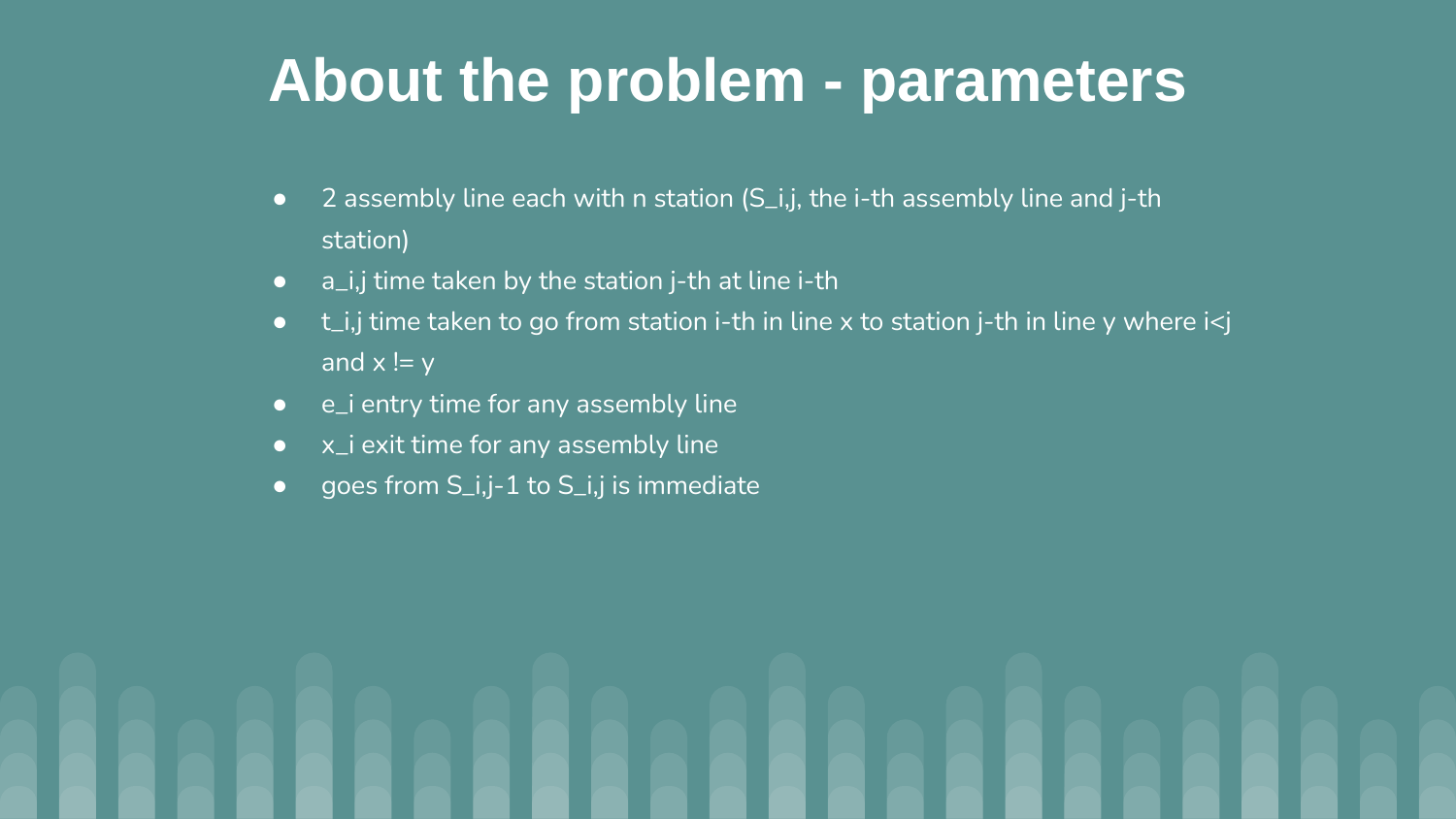

# About the problem - parameters
2 assembly line each with n station (S_i,j, the i-th assembly line and j-th station)
a_i,j time taken by the station j-th at line i-th
t_i,j time taken to go from station i-th in line x to station j-th in line y where i<j and x != y
e_i entry time for any assembly line
x_i exit time for any assembly line
goes from S_i,j-1 to S_i,j is immediate